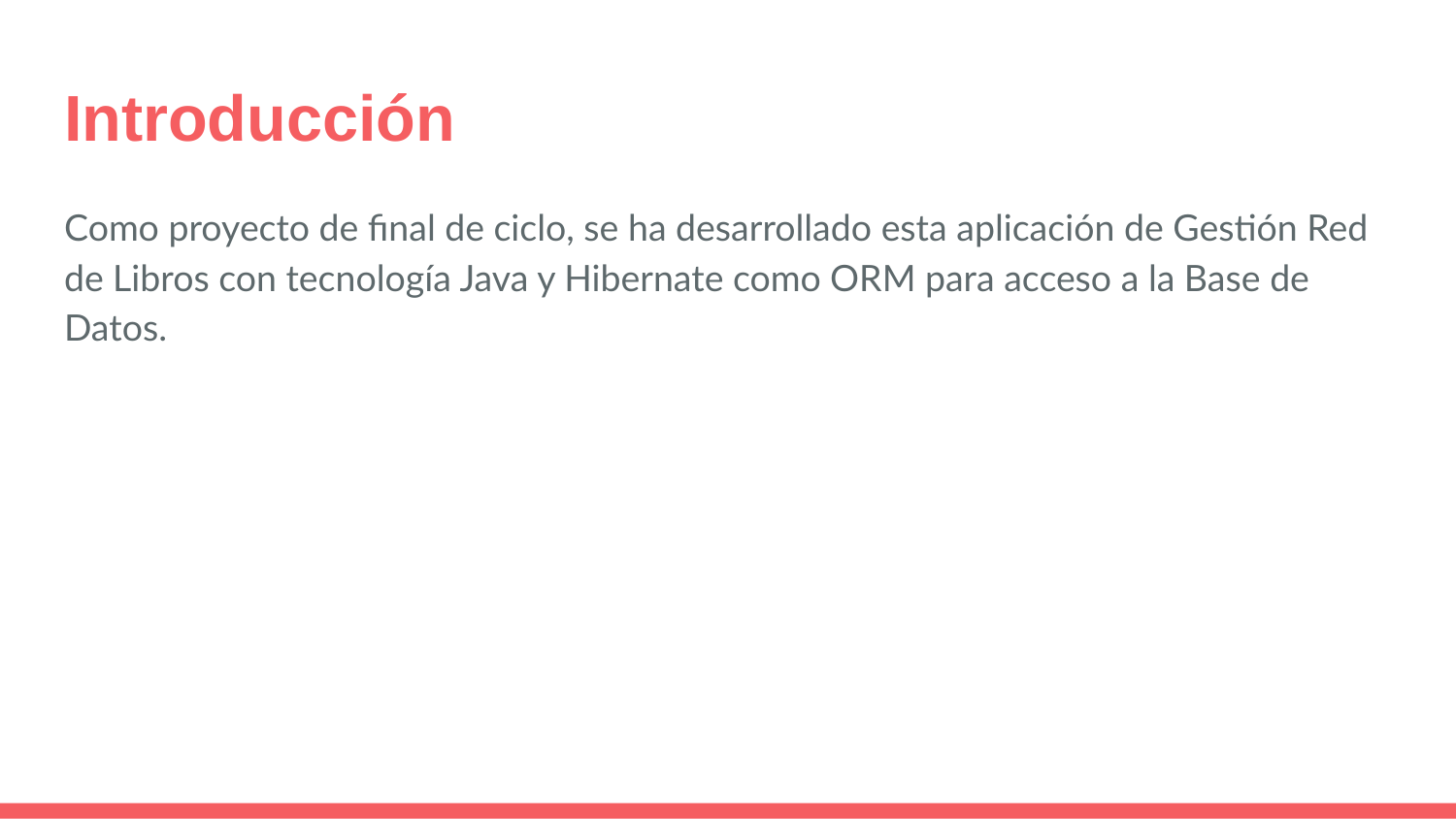

# Introducción

Como proyecto de final de ciclo, se ha desarrollado esta aplicación de Gestión Red de Libros con tecnología Java y Hibernate como ORM para acceso a la Base de Datos.